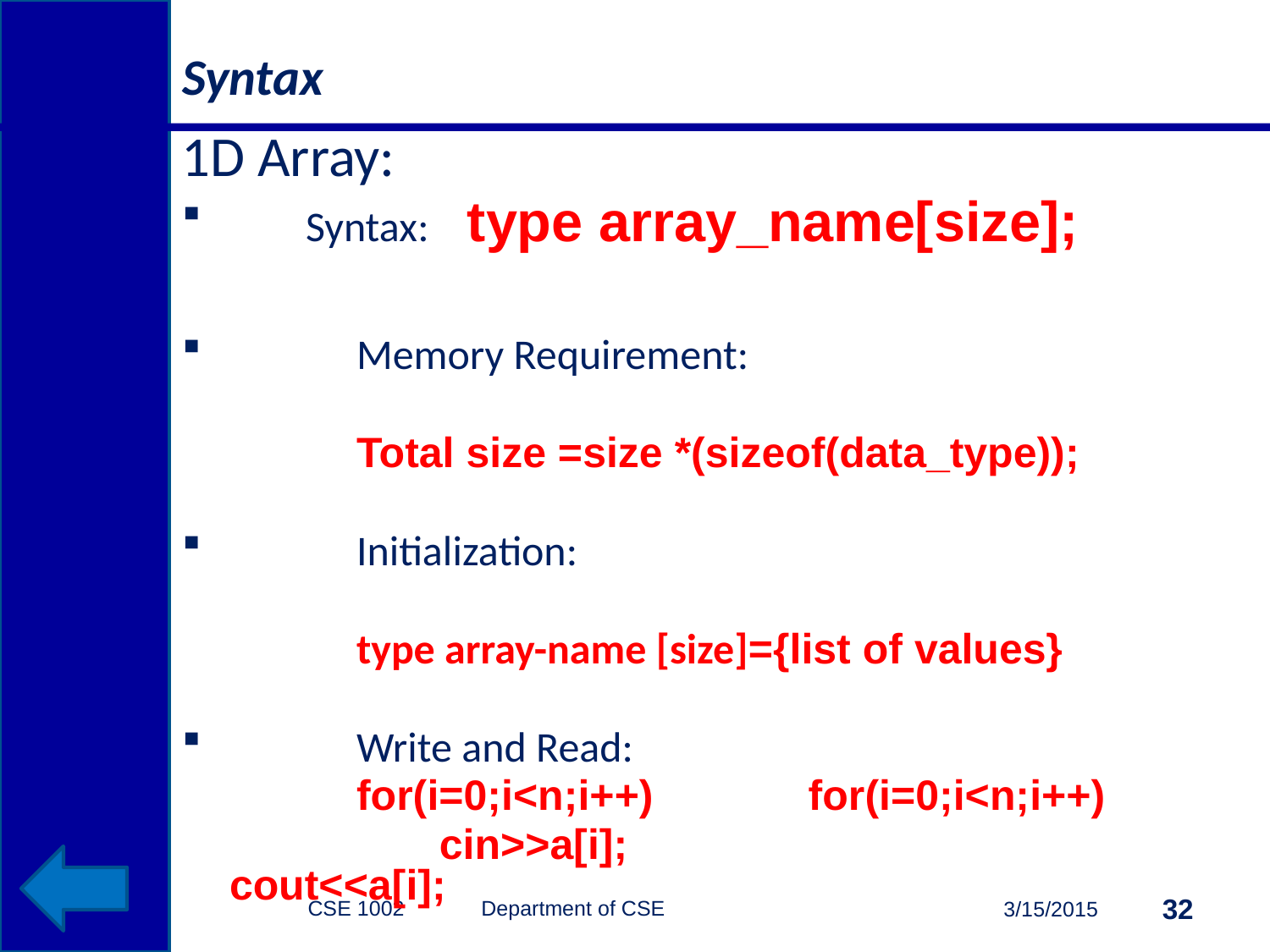

# Syntax
1D Array:
        Syntax:    type array_name[size];

	Memory Requirement:

		Total size =size *(sizeof(data_type));

	Initialization:

		type array-name [size]={list of values}

	Write and Read:
		for(i=0;i<n;i++)     	      for(i=0;i<n;i++)
		       cin>>a[i]; 			cout<<a[i];

CSE 1002             Department of CSE
32
3/15/2015